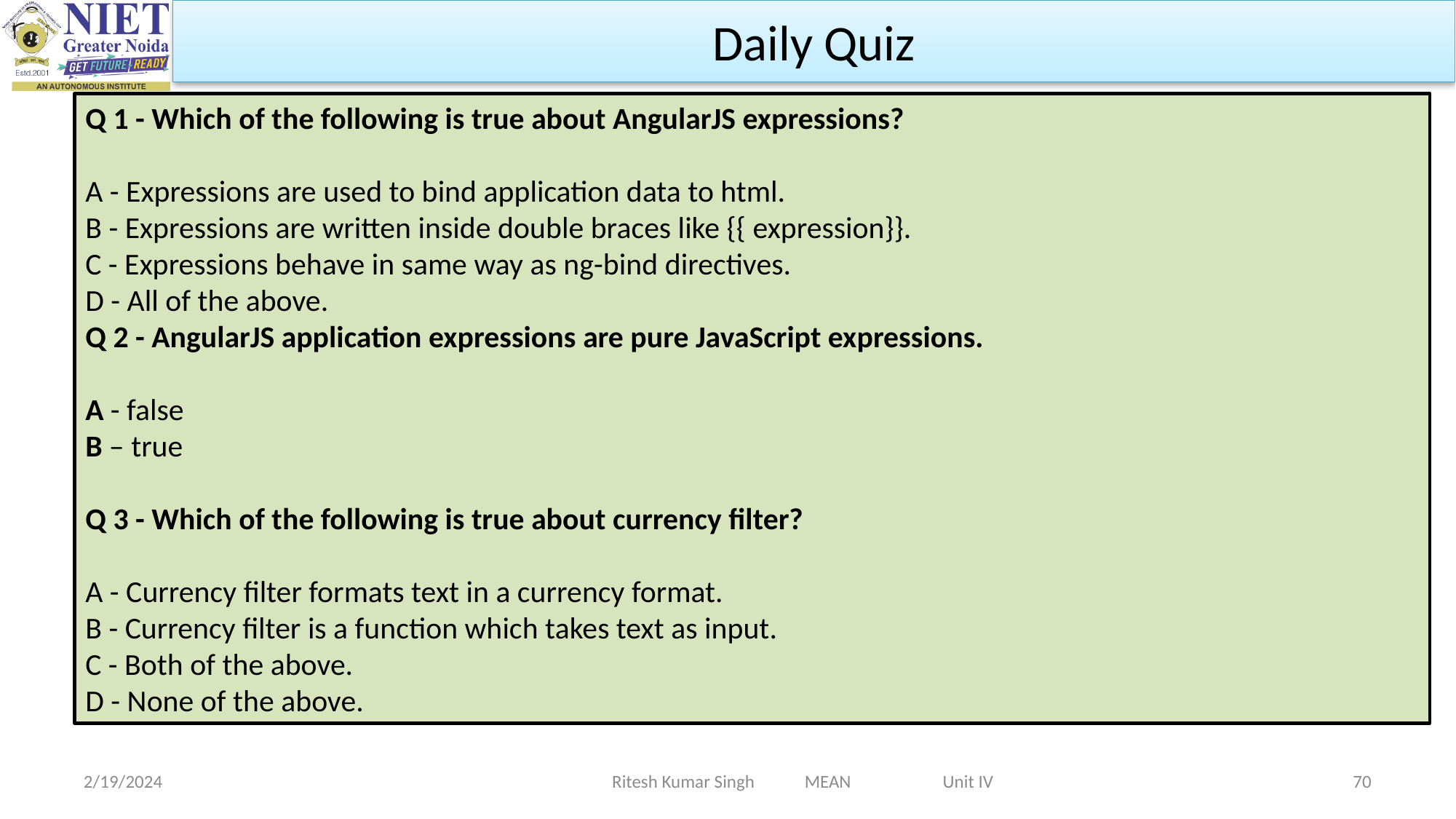

Daily Quiz
Q 1 - Which of the following is true about AngularJS expressions?

A - Expressions are used to bind application data to html.
B - Expressions are written inside double braces like {{ expression}}.
C - Expressions behave in same way as ng-bind directives.
D - All of the above.
Q 2 - AngularJS application expressions are pure JavaScript expressions.

A - false
B – true

Q 3 - Which of the following is true about currency filter?

A - Currency filter formats text in a currency format.
B - Currency filter is a function which takes text as input.
C - Both of the above.
D - None of the above.

Ritesh Kumar Singh            MEAN                      Unit IV
2/19/2024
70